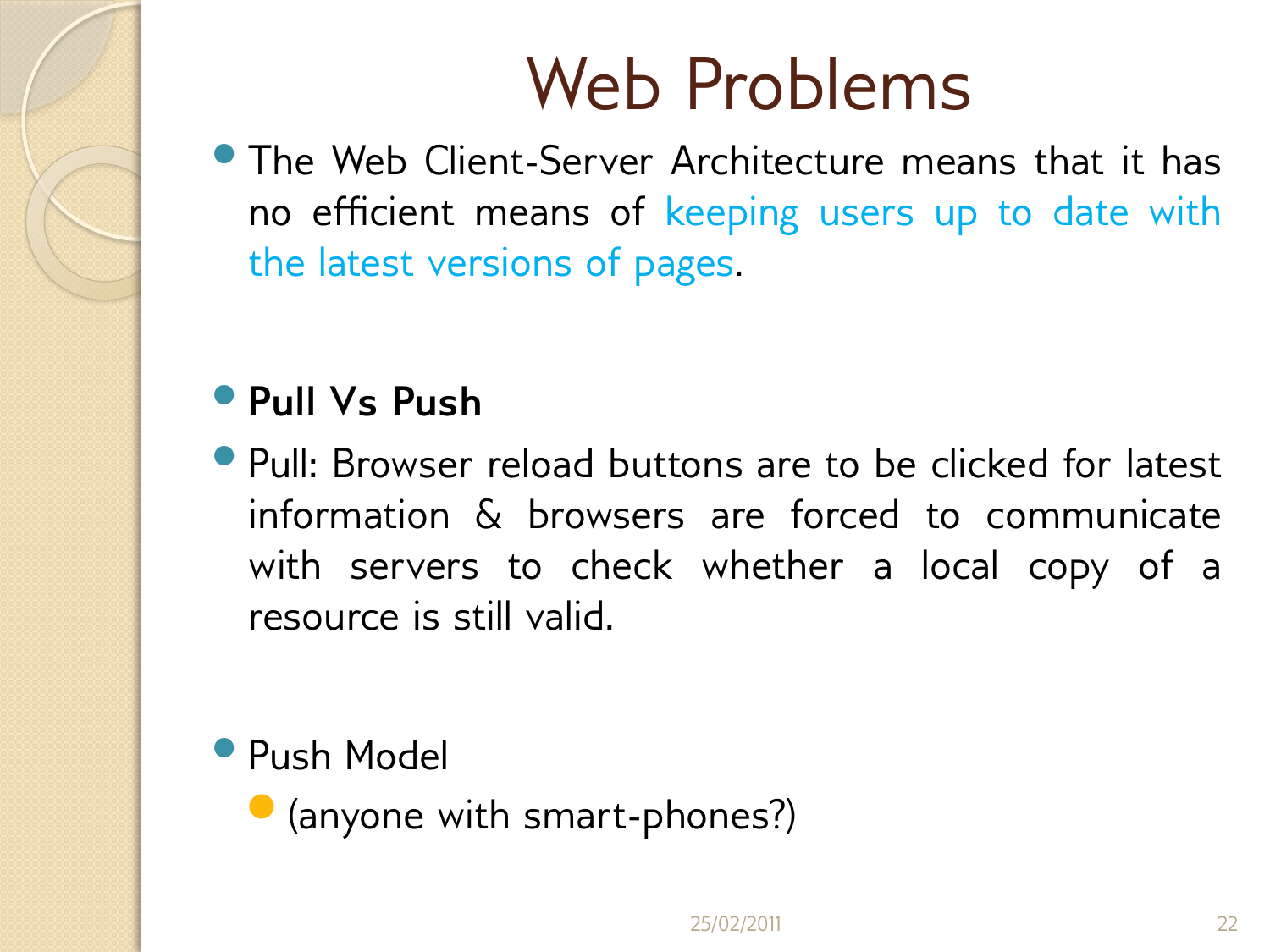

# Web Problems
The Web Client-Server Architecture means that it has no efficient means of keeping users up to date with the latest versions of pages.

Pull Vs Push
Pull: Browser reload buttons are to be clicked for latest information & browsers are forced to communicate with servers to check whether a local copy of a resource is still valid.

Push Model
(anyone with smart-phones?)

25/02/2011
22